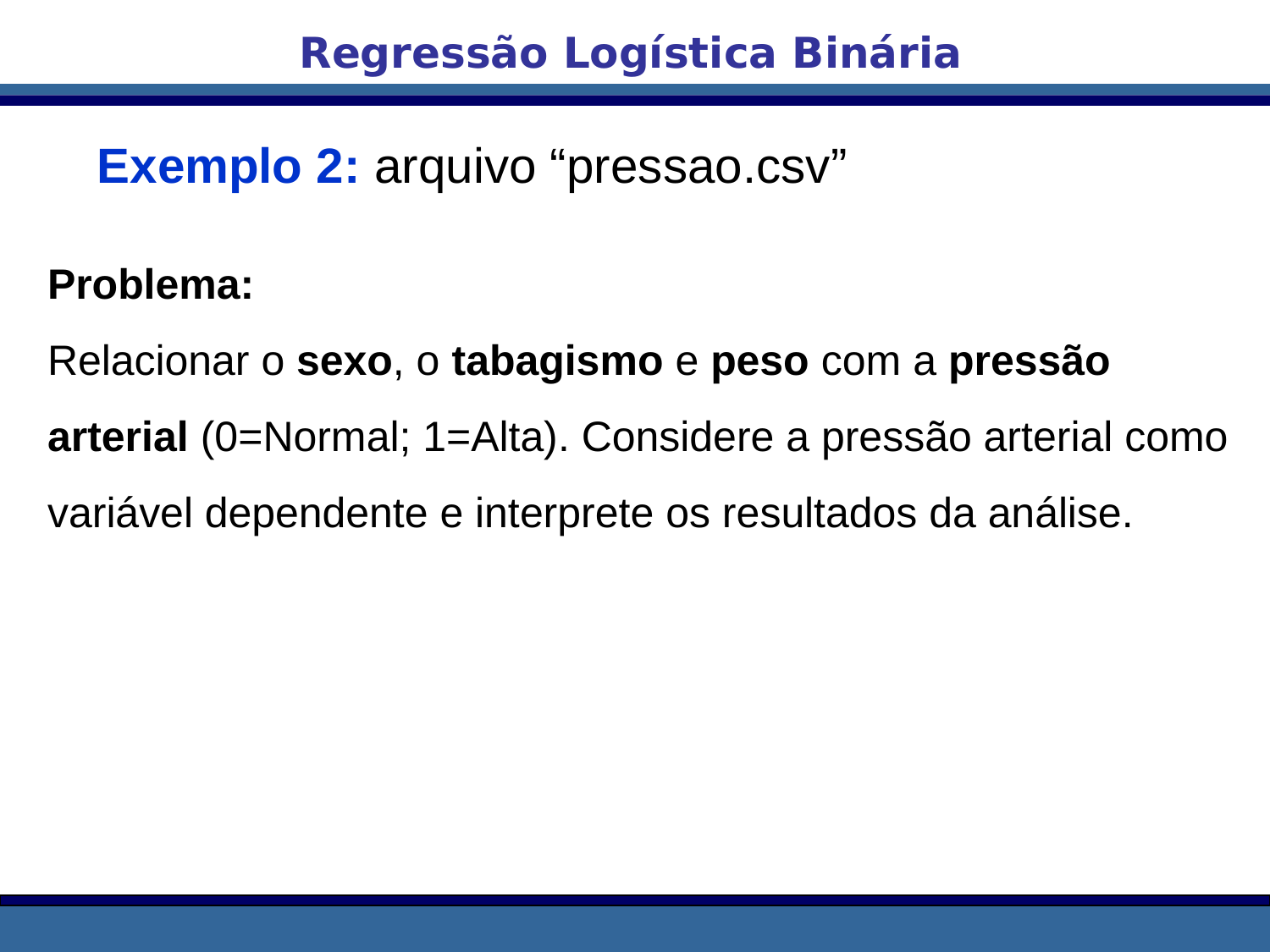

Regressão Logística Binária
Exemplo 2: arquivo “pressao.csv”
Problema:
Relacionar o sexo, o tabagismo e peso com a pressão arterial (0=Normal; 1=Alta). Considere a pressão arterial como variável dependente e interprete os resultados da análise.